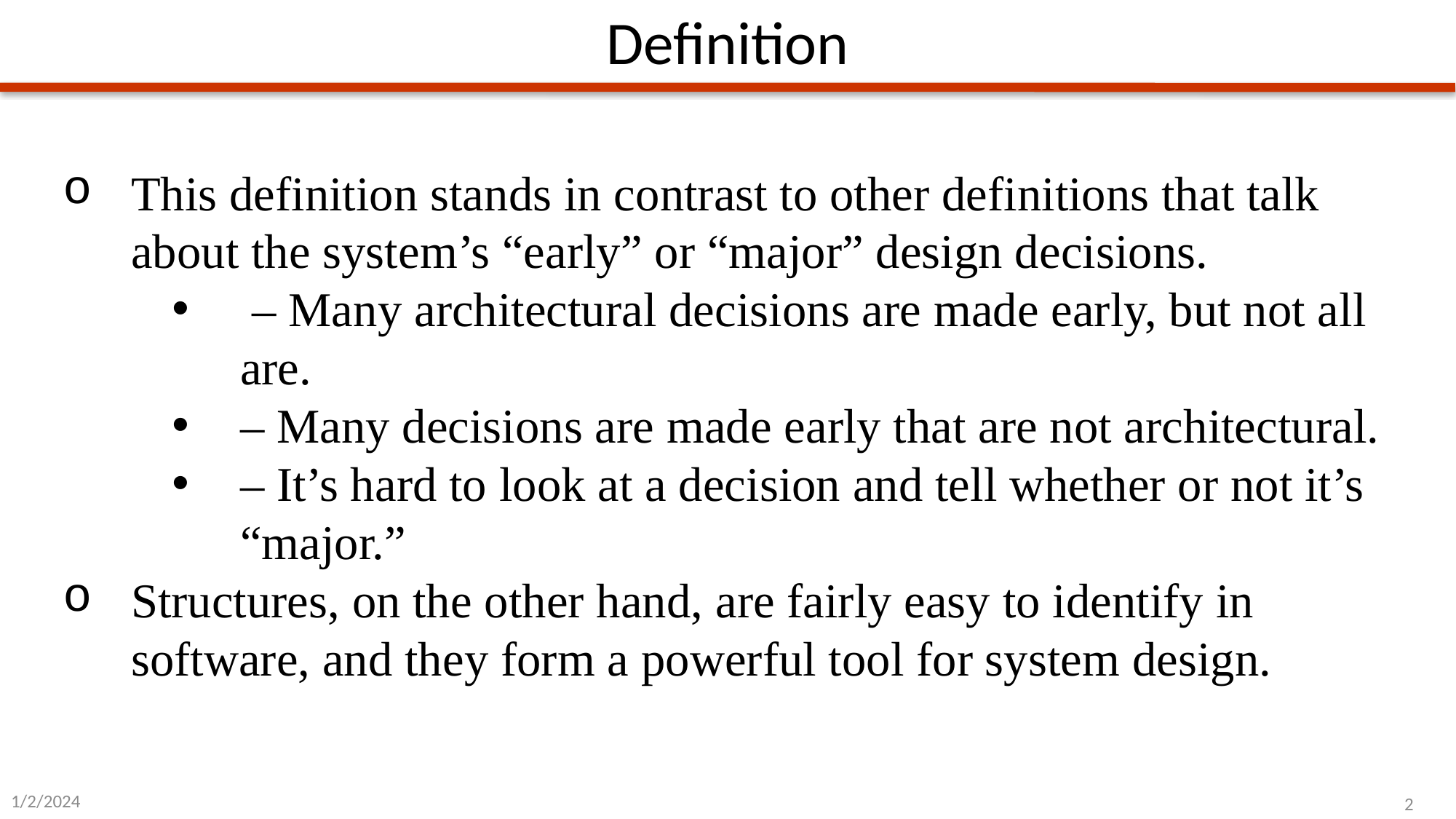

# Definition

This definition stands in contrast to other definitions that talk about the system’s “early” or “major” design decisions.
 – Many architectural decisions are made early, but not all are.
– Many decisions are made early that are not architectural.
– It’s hard to look at a decision and tell whether or not it’s “major.”
Structures, on the other hand, are fairly easy to identify in software, and they form a powerful tool for system design.
1/2/2024